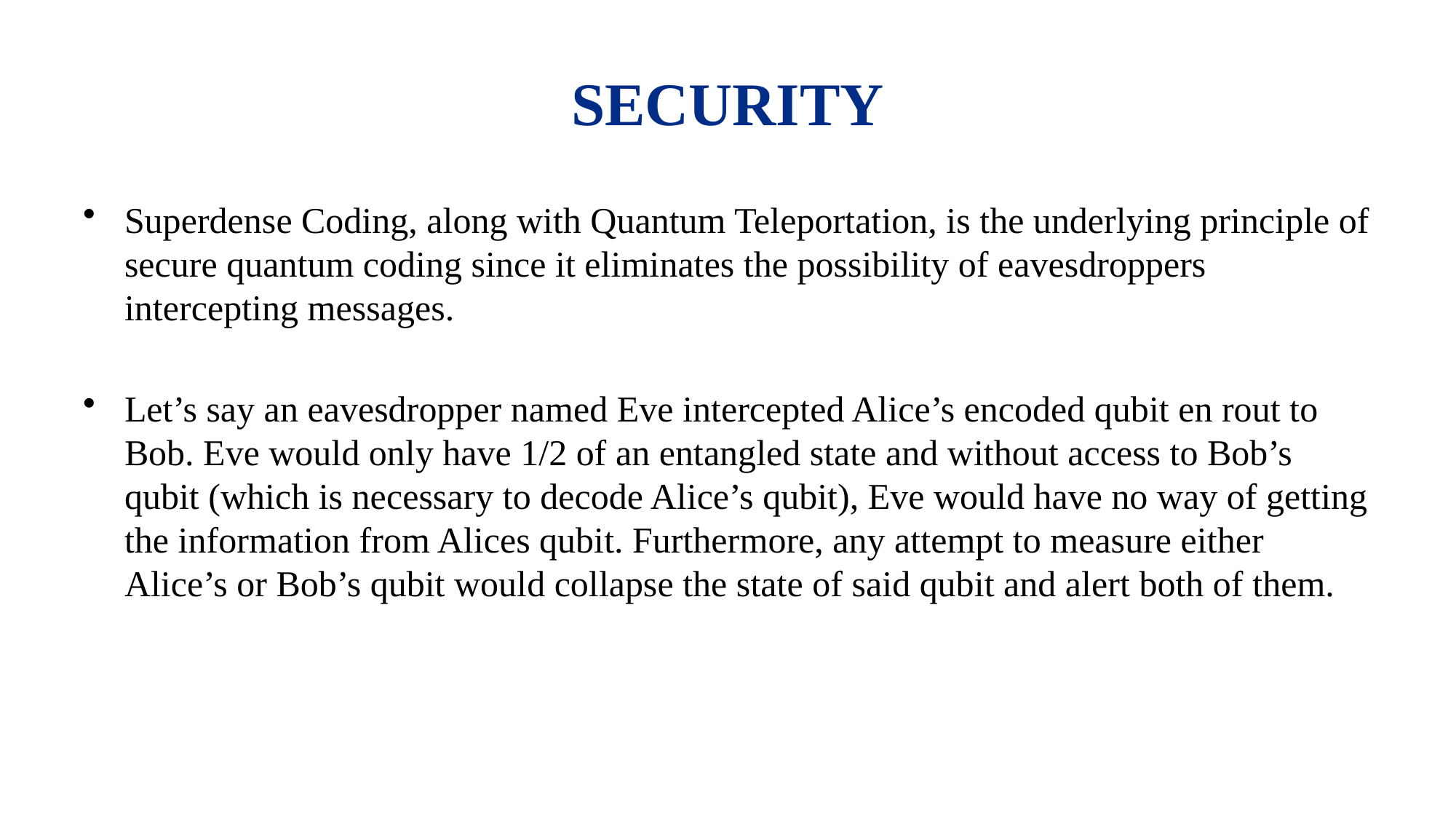

# SECURITY
Superdense Coding, along with Quantum Teleportation, is the underlying principle of secure quantum coding since it eliminates the possibility of eavesdroppers intercepting messages.

Let’s say an eavesdropper named Eve intercepted Alice’s encoded qubit en rout to Bob. Eve would only have 1/2 of an entangled state and without access to Bob’s qubit (which is necessary to decode Alice’s qubit), Eve would have no way of getting the information from Alices qubit. Furthermore, any attempt to measure either Alice’s or Bob’s qubit would collapse the state of said qubit and alert both of them.